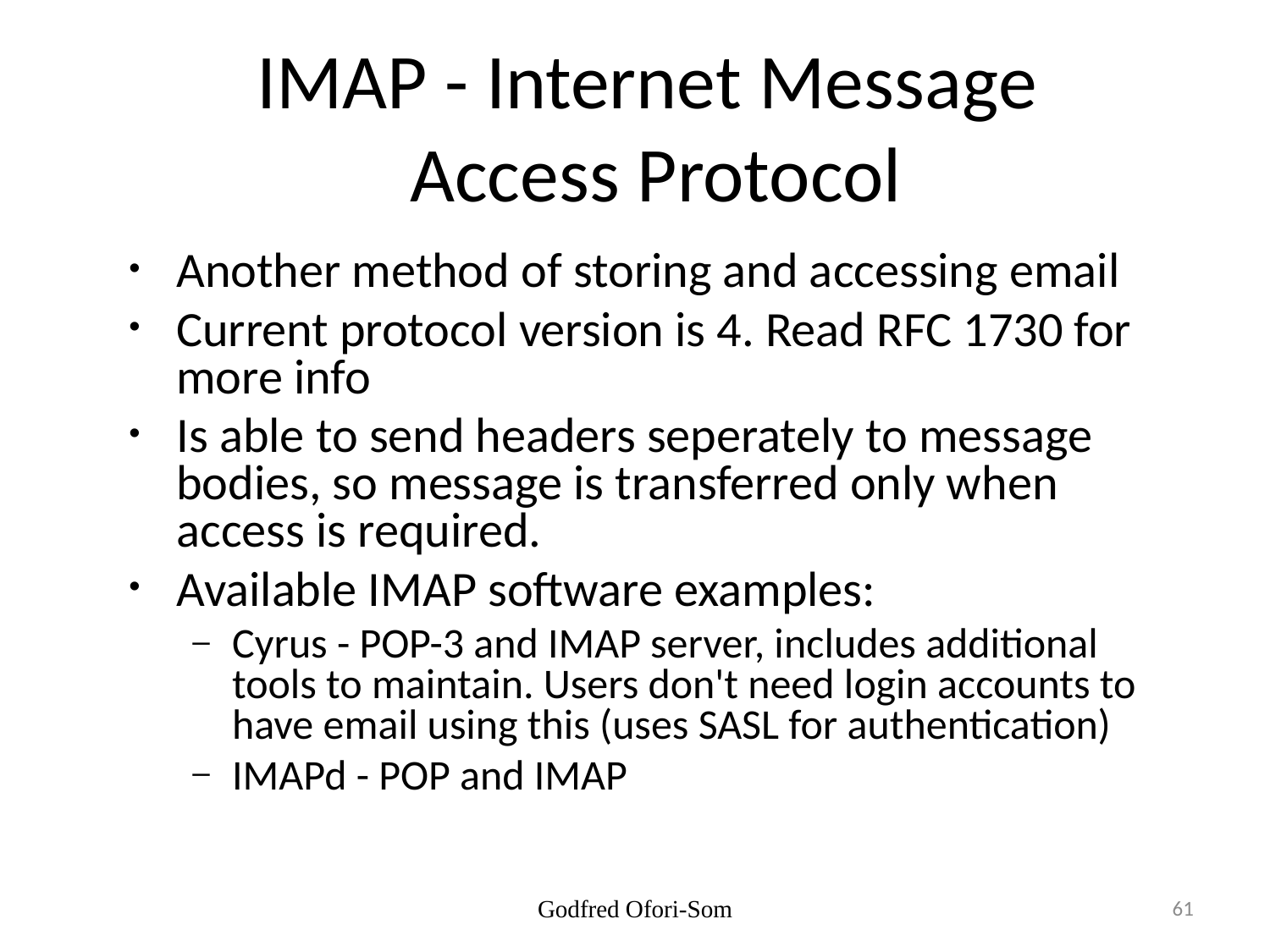

# IMAP - Internet Message Access Protocol
Another method of storing and accessing email
Current protocol version is 4. Read RFC 1730 for more info
Is able to send headers seperately to message bodies, so message is transferred only when access is required.
Available IMAP software examples:
Cyrus - POP-3 and IMAP server, includes additional tools to maintain. Users don't need login accounts to have email using this (uses SASL for authentication)
IMAPd - POP and IMAP
Godfred Ofori-Som
61